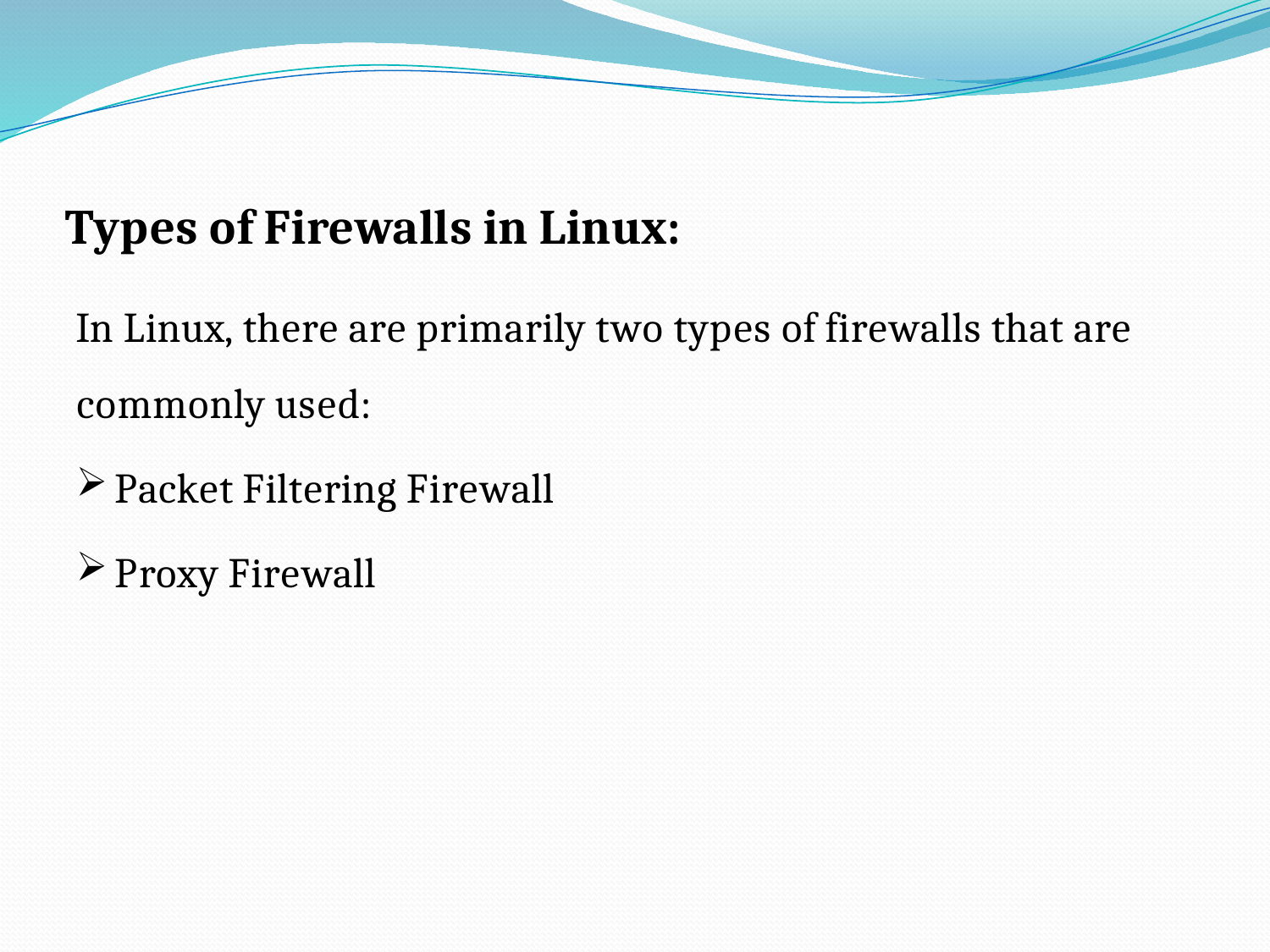

# Types of Firewalls in Linux:
In Linux, there are primarily two types of firewalls that are commonly used:
Packet Filtering Firewall
Proxy Firewall